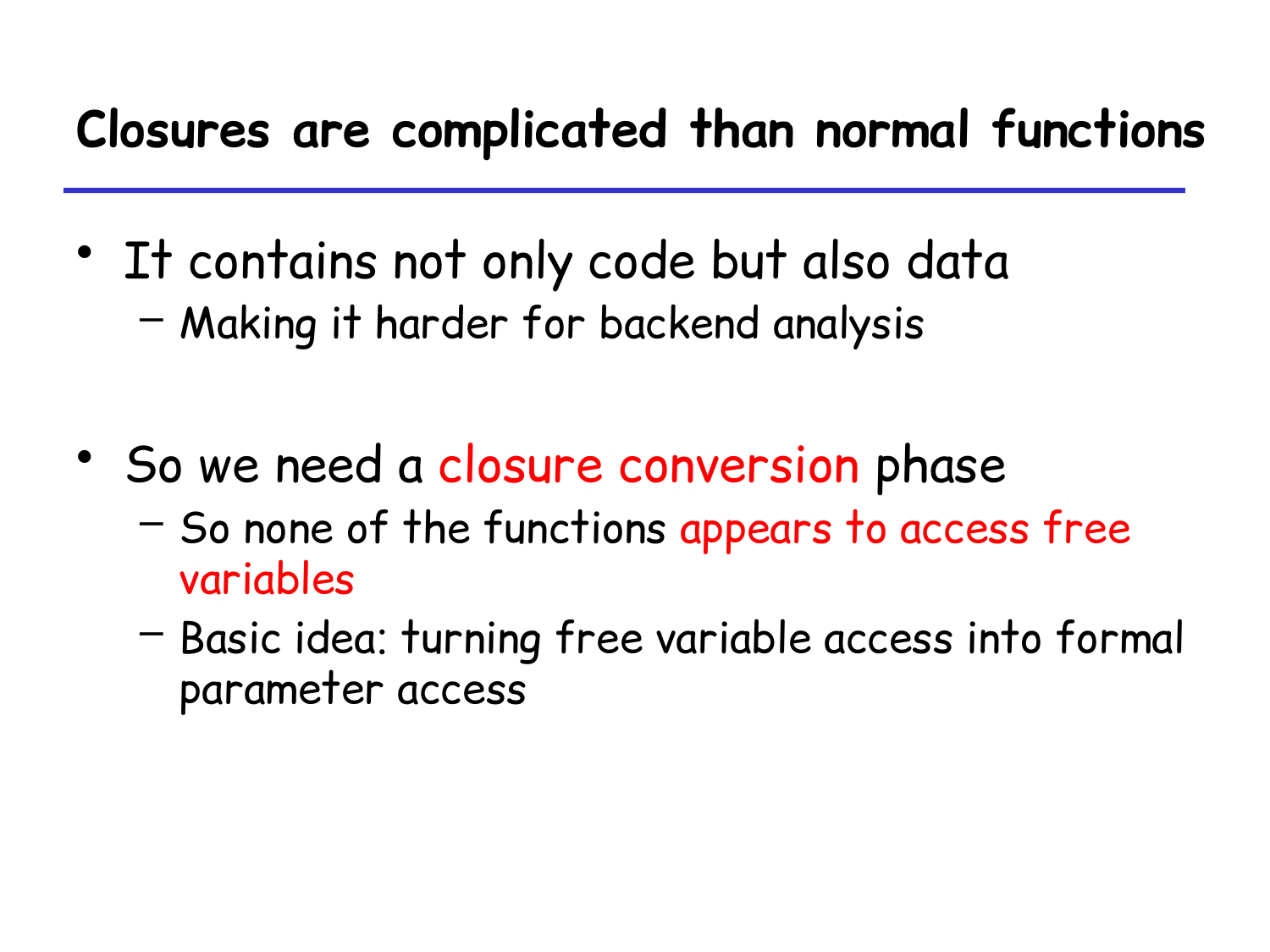

# Closures are complicated than normal functions
It contains not only code but also data
Making it harder for backend analysis

So we need a closure conversion phase
So none of the functions appears to access free variables
Basic idea: turning free variable access into formal parameter access

41